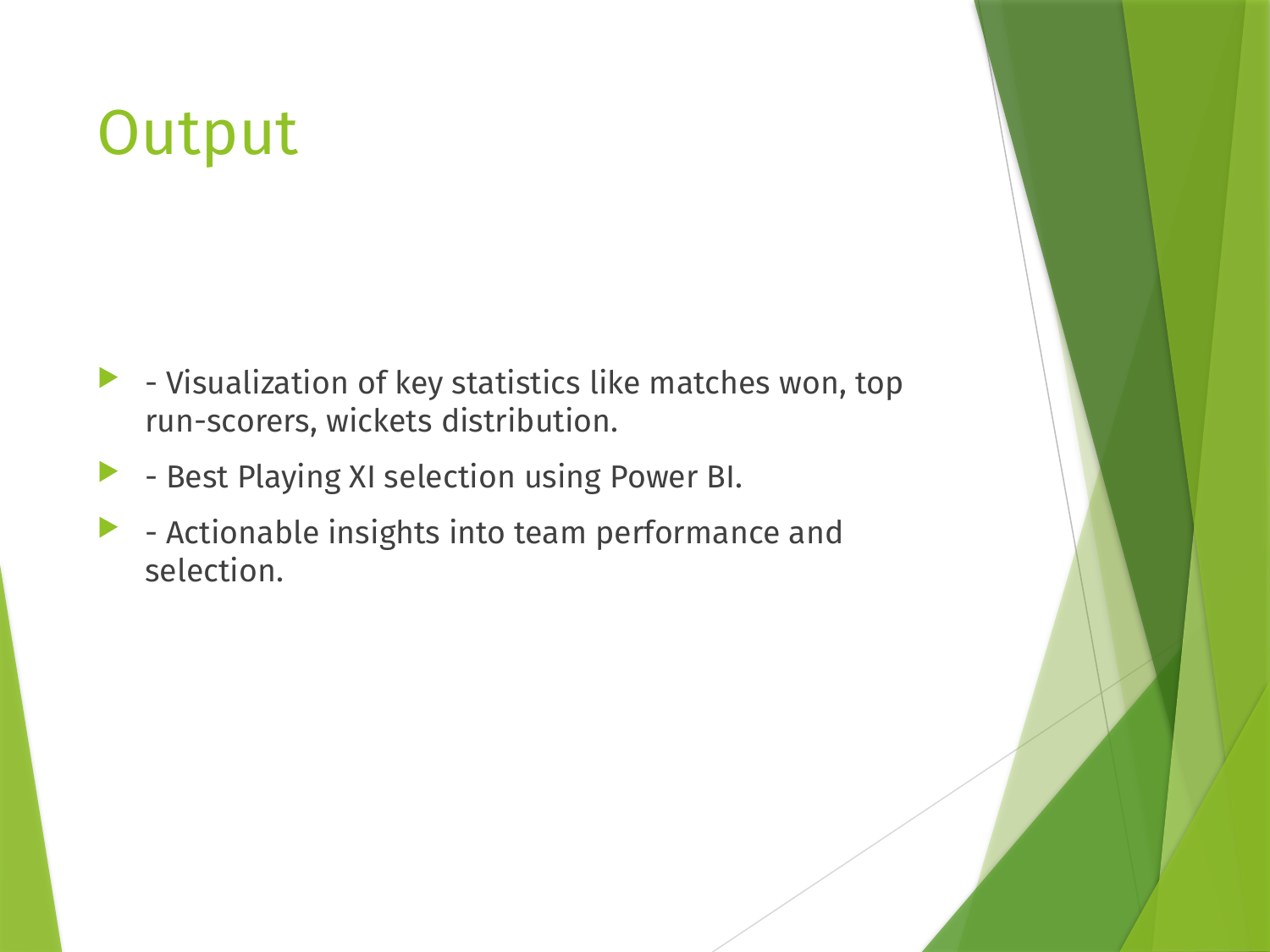

# Output

- Visualization of key statistics like matches won, top run-scorers, wickets distribution.
- Best Playing XI selection using Power BI.
- Actionable insights into team performance and selection.